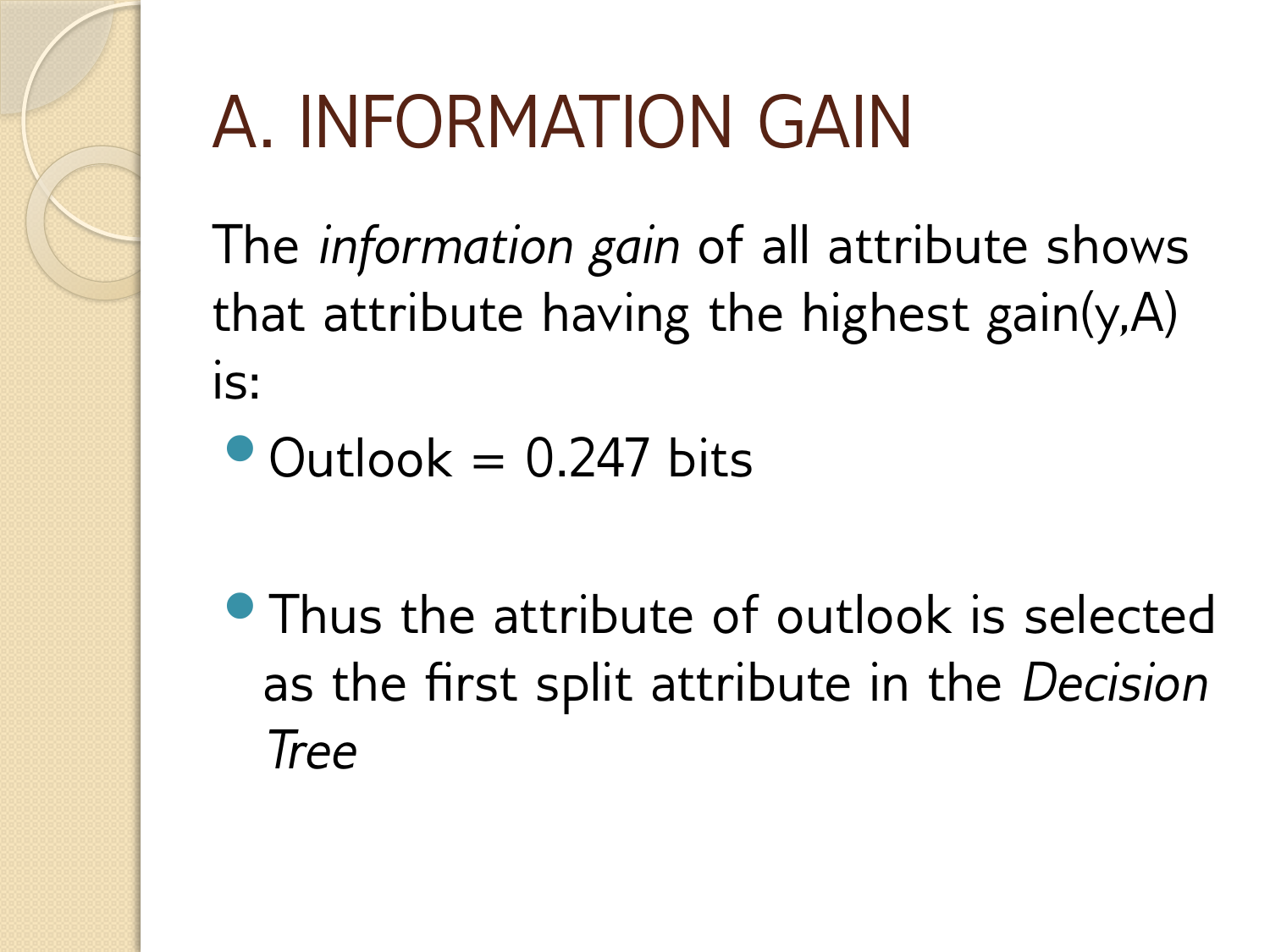

# A. INFORMATION GAIN
The information gain of all attribute shows that attribute having the highest gain(y,A) is:
Outlook = 0.247 bits

Thus the attribute of outlook is selected as the first split attribute in the Decision Tree